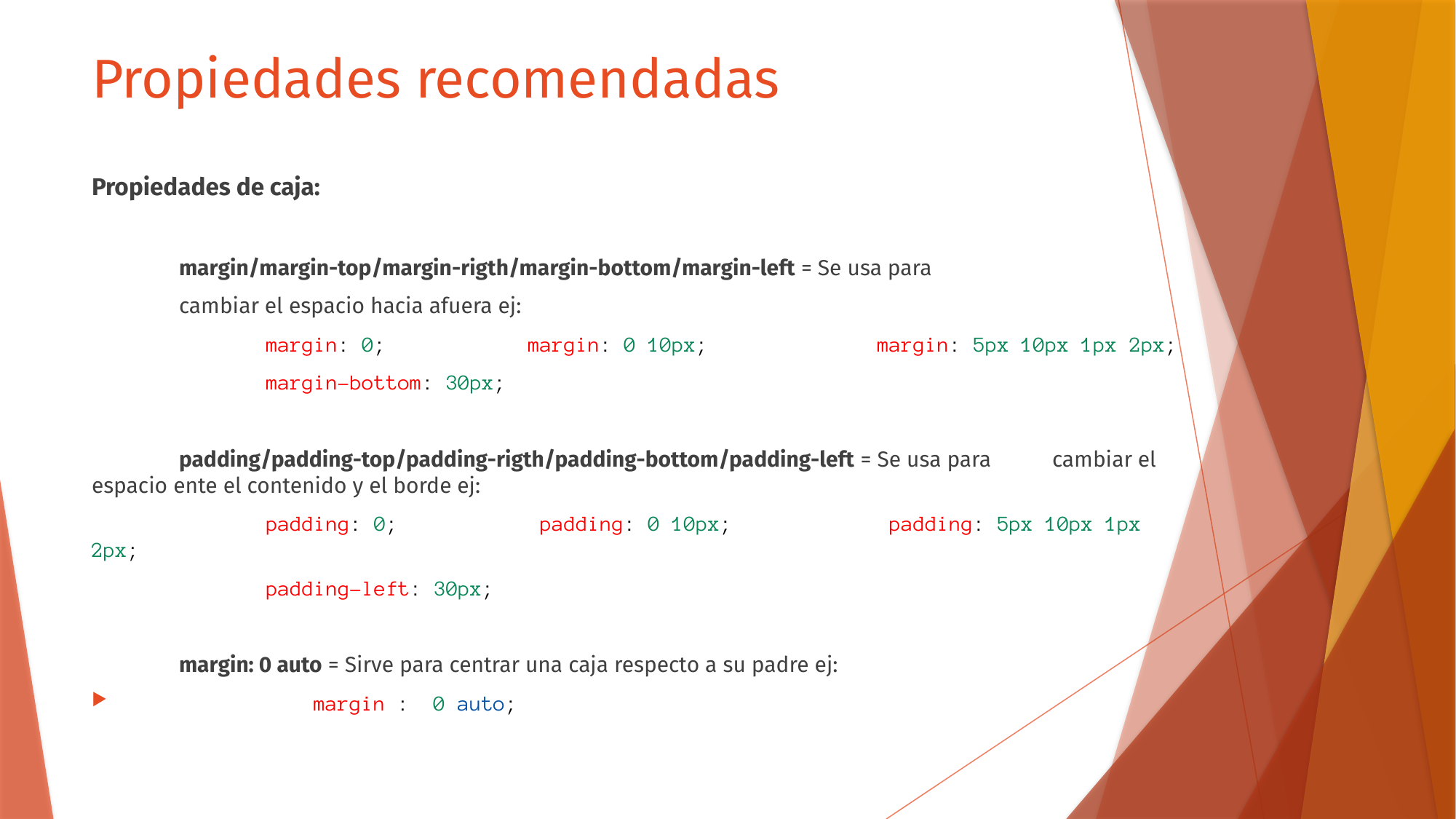

# Propiedades recomendadas
Propiedades de caja:

	margin/margin-top/margin-rigth/margin-bottom/margin-left = Se usa para
	cambiar el espacio hacia afuera ej:
		margin: 0;		margin: 0 10px;		margin: 5px 10px 1px 2px;
		margin-bottom: 30px;

	padding/padding-top/padding-rigth/padding-bottom/padding-left = Se usa para 	cambiar el espacio ente el contenido y el borde ej:
		padding: 0;		 padding: 0 10px;		 padding: 5px 10px 1px 2px;
		padding-left: 30px;

	margin: 0 auto = Sirve para centrar una caja respecto a su padre ej:
		 margin :  0 auto;